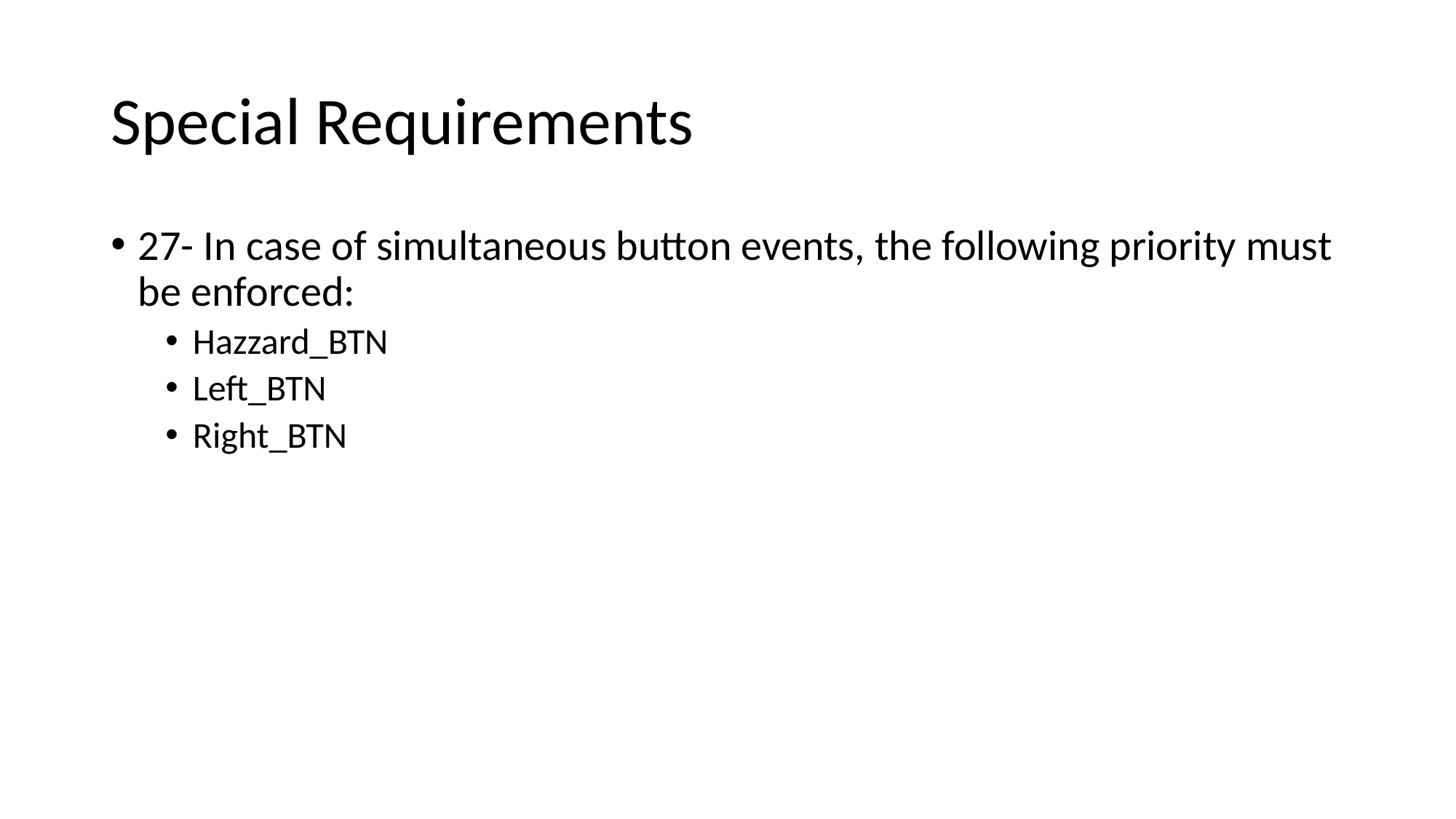

# Special Requirements
27- In case of simultaneous button events, the following priority must be enforced:
Hazzard_BTN
Left_BTN
Right_BTN